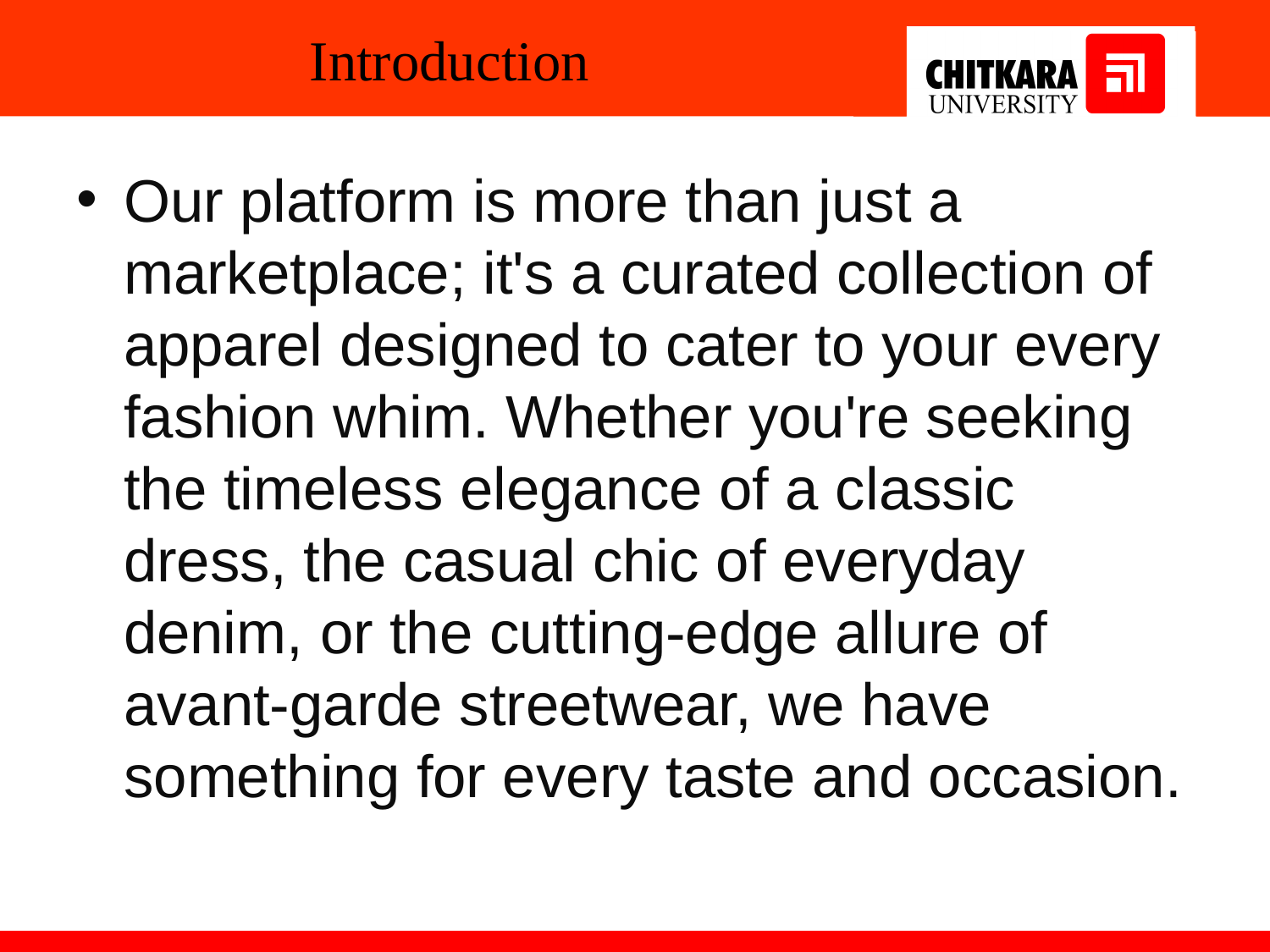

# Introduction
Our platform is more than just a marketplace; it's a curated collection of apparel designed to cater to your every fashion whim. Whether you're seeking the timeless elegance of a classic dress, the casual chic of everyday denim, or the cutting-edge allure of avant-garde streetwear, we have something for every taste and occasion.